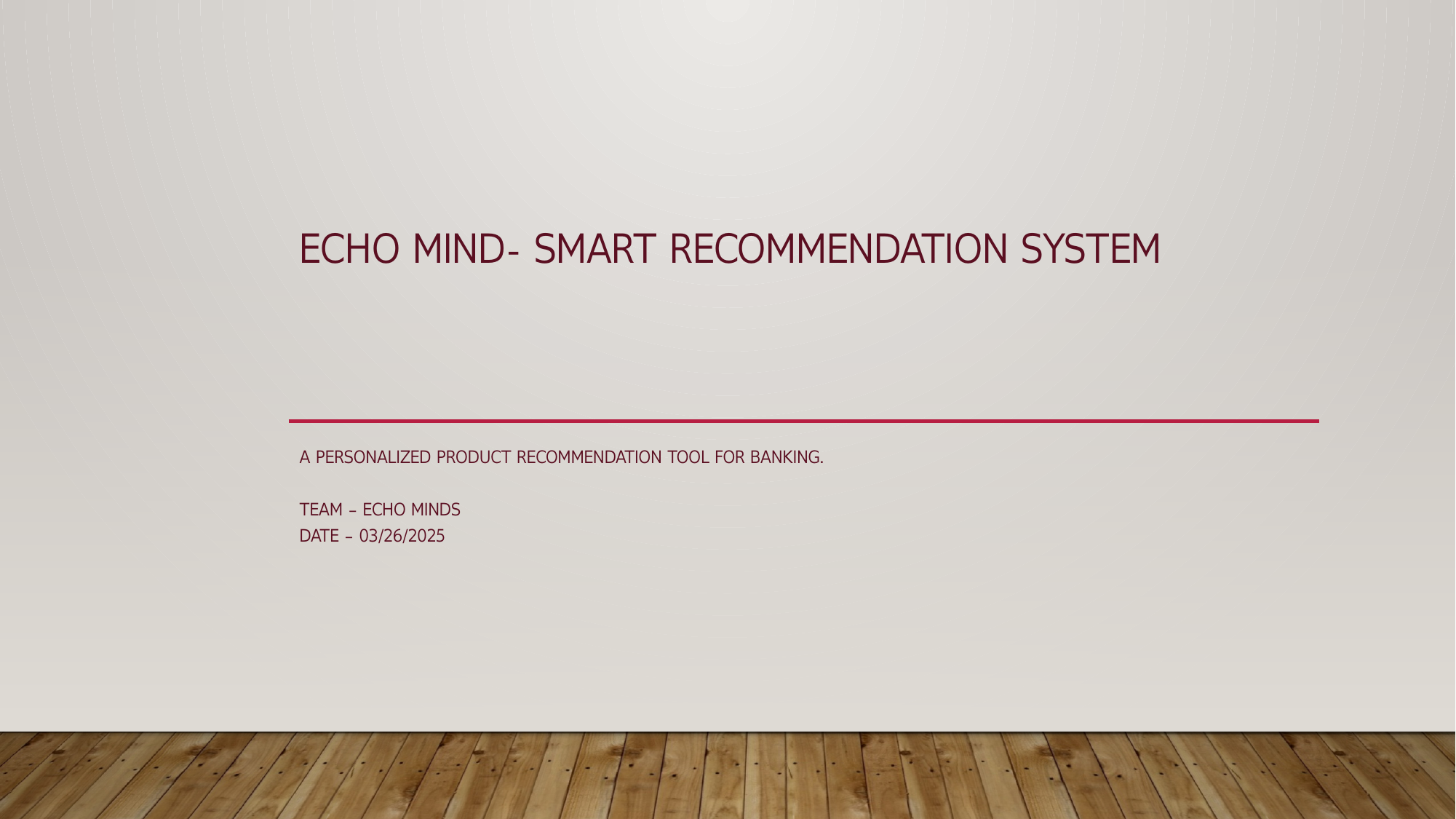

# Echo Mind- Smart Recommendation System
A personalized product recommendation tool for Banking.
Team – Echo Minds
Date – 03/26/2025